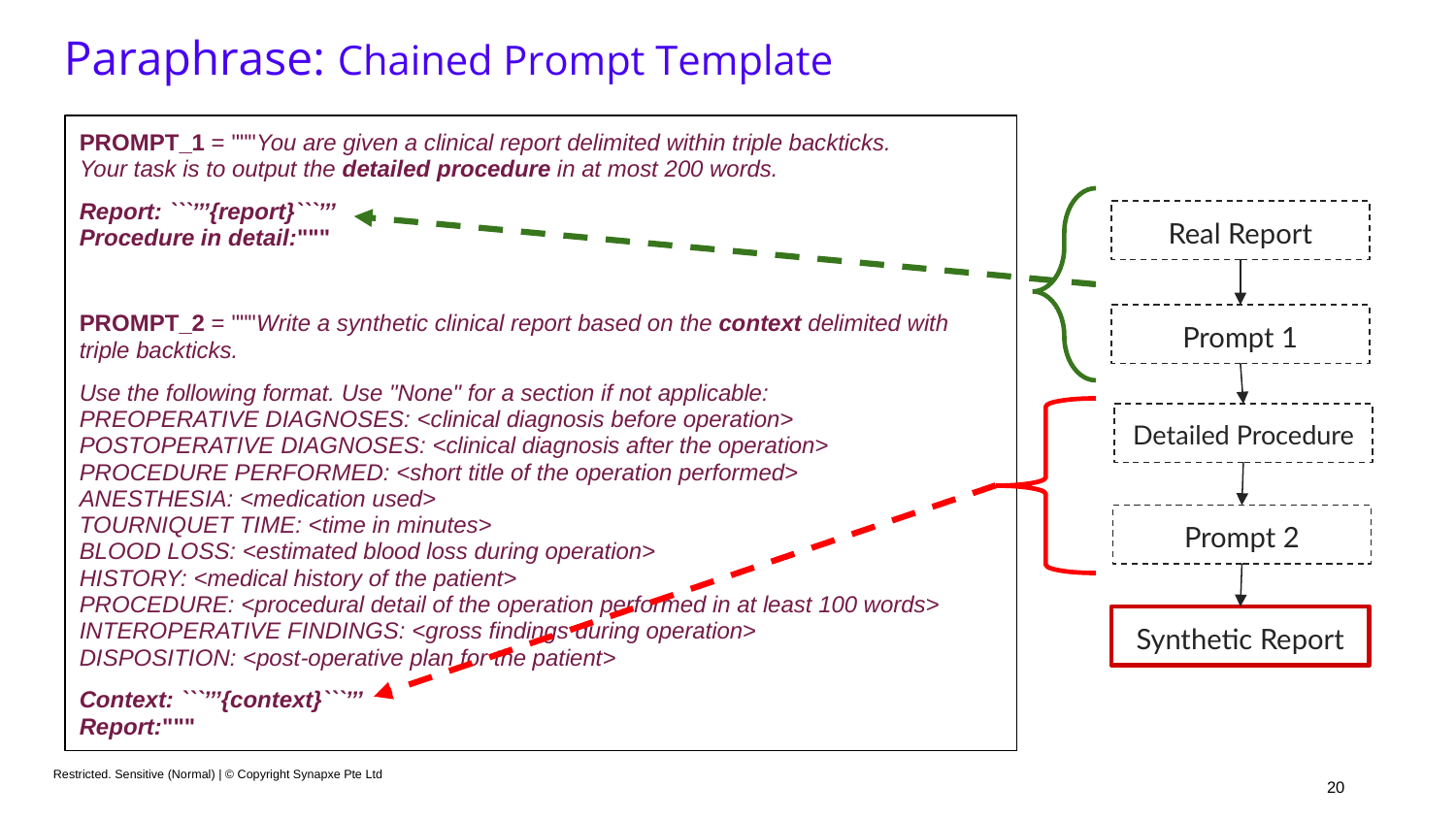

Paraphrase: Chained Prompt Template

PROMPT_1 = """You are given a clinical report delimited within triple backticks.
Your task is to output the detailed procedure in at most 200 words.
Report: ```’’’{report}```’’’
Procedure in detail:"""

PROMPT_2 = """Write a synthetic clinical report based on the context delimited with triple backticks.
Use the following format. Use "None" for a section if not applicable:
PREOPERATIVE DIAGNOSES: <clinical diagnosis before operation>
POSTOPERATIVE DIAGNOSES: <clinical diagnosis after the operation>
PROCEDURE PERFORMED: <short title of the operation performed>
ANESTHESIA: <medication used>
TOURNIQUET TIME: <time in minutes>
BLOOD LOSS: <estimated blood loss during operation>
HISTORY: <medical history of the patient>
PROCEDURE: <procedural detail of the operation performed in at least 100 words>
INTEROPERATIVE FINDINGS: <gross findings during operation>
DISPOSITION: <post-operative plan for the patient>
Context: ```’’’{context}```’’’
Report:"""

Real Report
Prompt 1

Detailed Procedure
Prompt 2
Synthetic Report
Restricted. Sensitive (Normal) | © Copyright Synapxe Pte Ltd
20